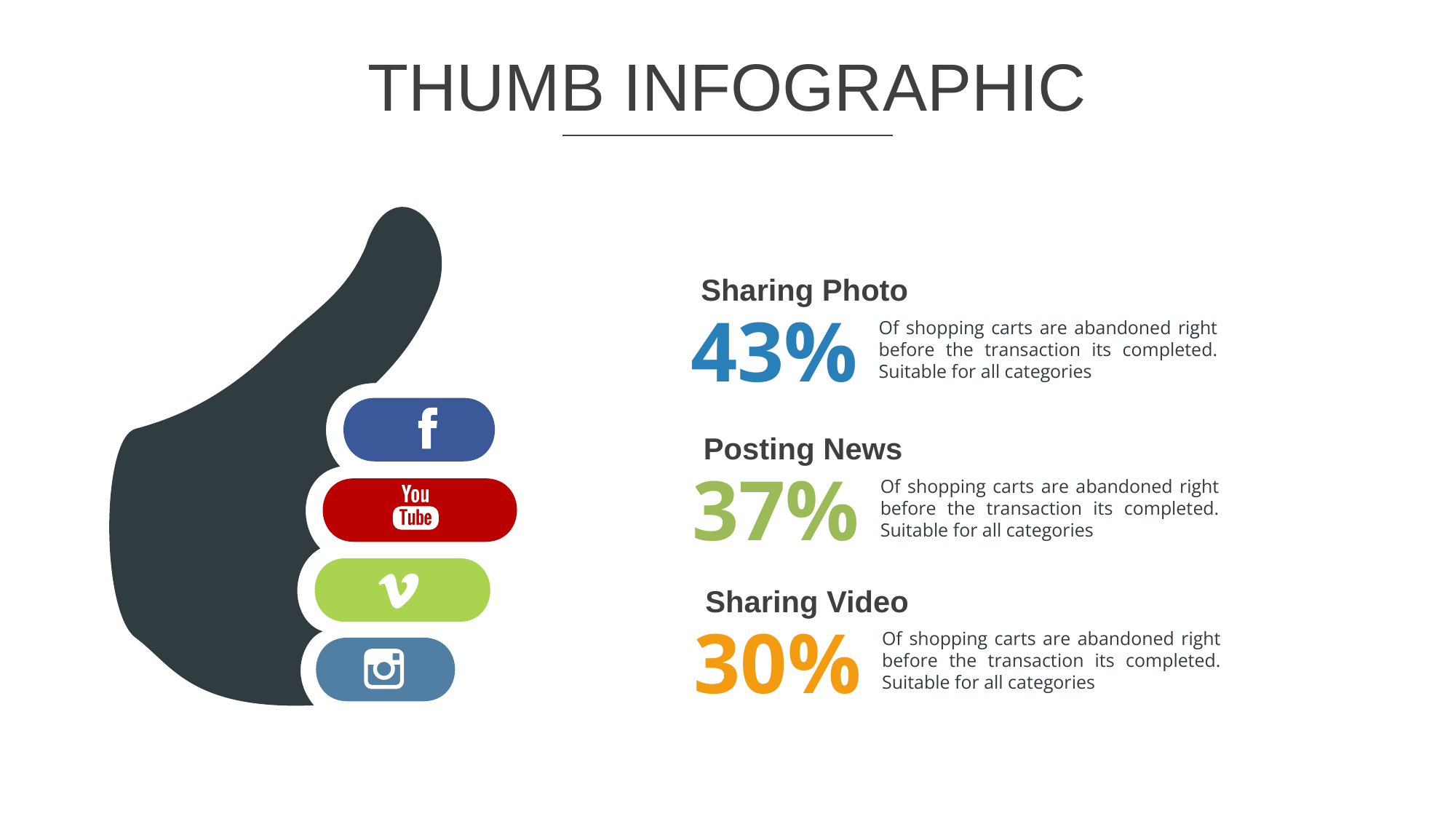

# THUMB INFOGRAPHIC

Sharing Photo
43%
Of shopping carts are abandoned right before the transaction its completed. Suitable for all categories

Posting News
37%
Of shopping carts are abandoned right before the transaction its completed. Suitable for all categories

Sharing Video
30%
Of shopping carts are abandoned right before the transaction its completed. Suitable for all categories